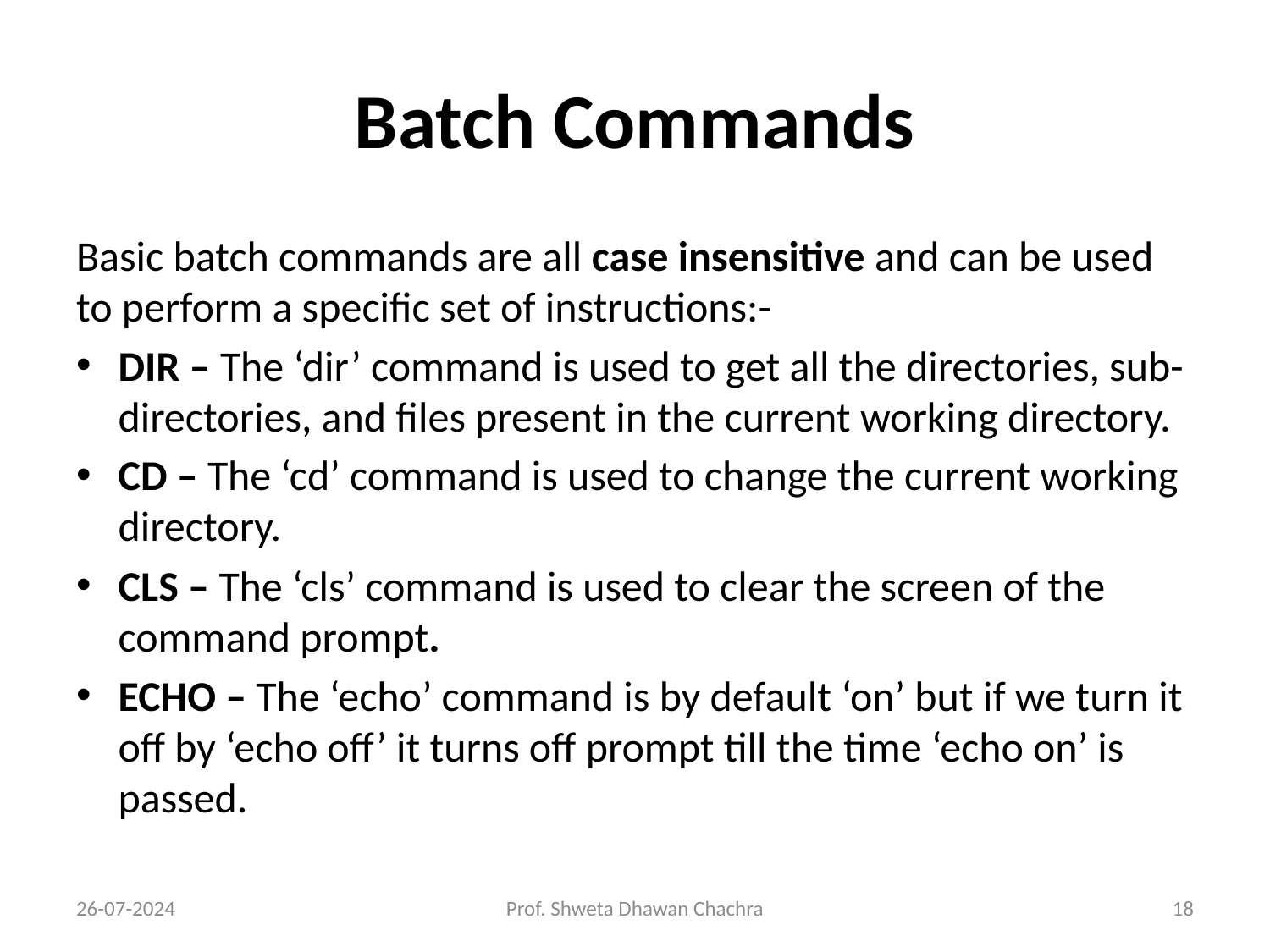

# Batch Commands
Basic batch commands are all case insensitive and can be used to perform a specific set of instructions:-
DIR – The ‘dir’ command is used to get all the directories, sub-directories, and files present in the current working directory.
CD – The ‘cd’ command is used to change the current working directory.
CLS – The ‘cls’ command is used to clear the screen of the command prompt.
ECHO – The ‘echo’ command is by default ‘on’ but if we turn it off by ‘echo off’ it turns off prompt till the time ‘echo on’ is passed.

26-07-2024
Prof. Shweta Dhawan Chachra
18